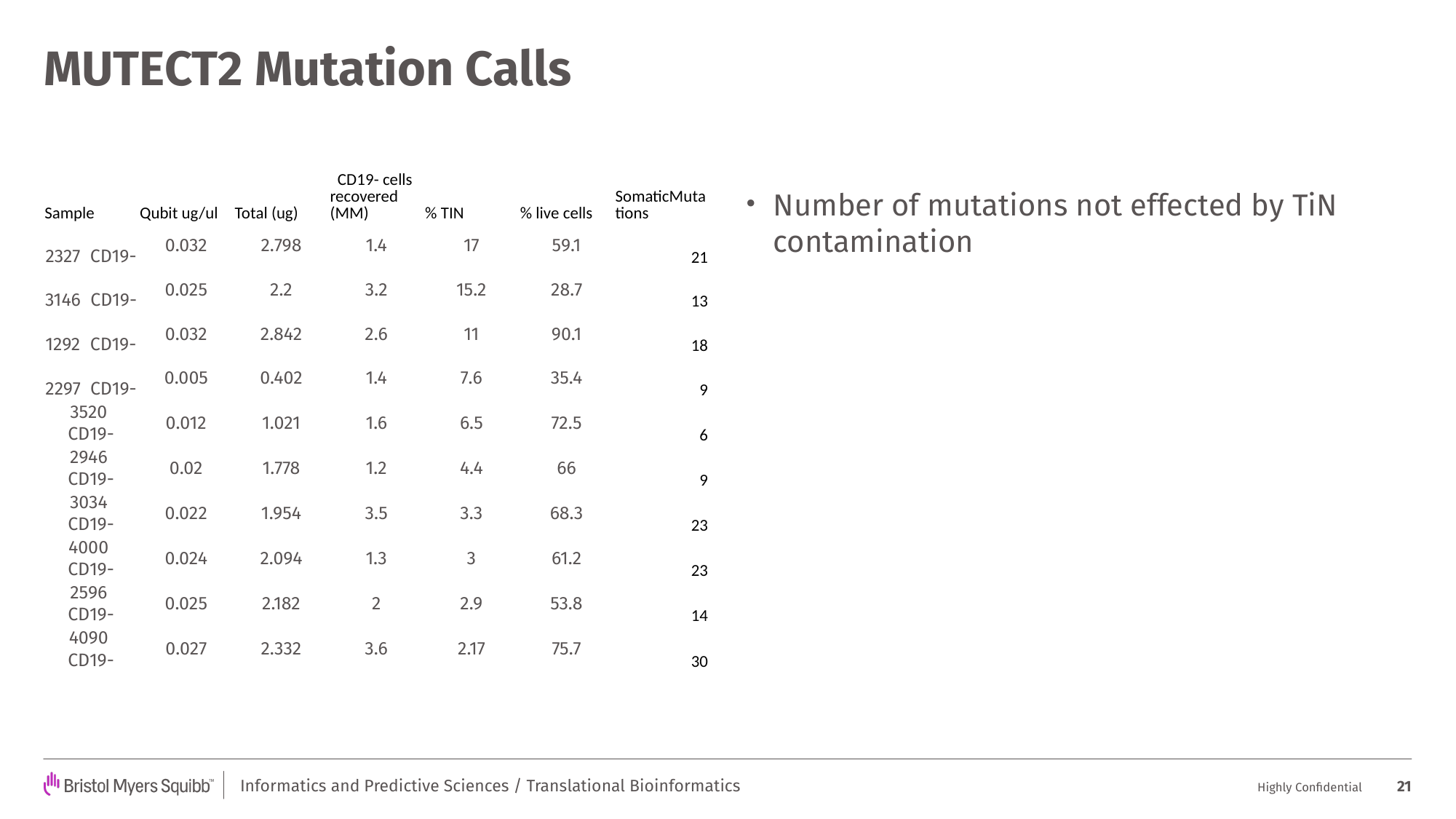

# MUTECT2 Mutation Calls
| Sample | Qubit ug/ul | Total (ug) | CD19- cells recovered (MM) | % TIN | % live cells | SomaticMutations |
| --- | --- | --- | --- | --- | --- | --- |
| 2327 CD19- | 0.032 | 2.798 | 1.4 | 17 | 59.1 | 21 |
| 3146 CD19- | 0.025 | 2.2 | 3.2 | 15.2 | 28.7 | 13 |
| 1292 CD19- | 0.032 | 2.842 | 2.6 | 11 | 90.1 | 18 |
| 2297 CD19- | 0.005 | 0.402 | 1.4 | 7.6 | 35.4 | 9 |
| 3520 CD19- | 0.012 | 1.021 | 1.6 | 6.5 | 72.5 | 6 |
| 2946 CD19- | 0.02 | 1.778 | 1.2 | 4.4 | 66 | 9 |
| 3034 CD19- | 0.022 | 1.954 | 3.5 | 3.3 | 68.3 | 23 |
| 4000 CD19- | 0.024 | 2.094 | 1.3 | 3 | 61.2 | 23 |
| 2596 CD19- | 0.025 | 2.182 | 2 | 2.9 | 53.8 | 14 |
| 4090 CD19- | 0.027 | 2.332 | 3.6 | 2.17 | 75.7 | 30 |
Number of mutations not effected by TiN contamination

21